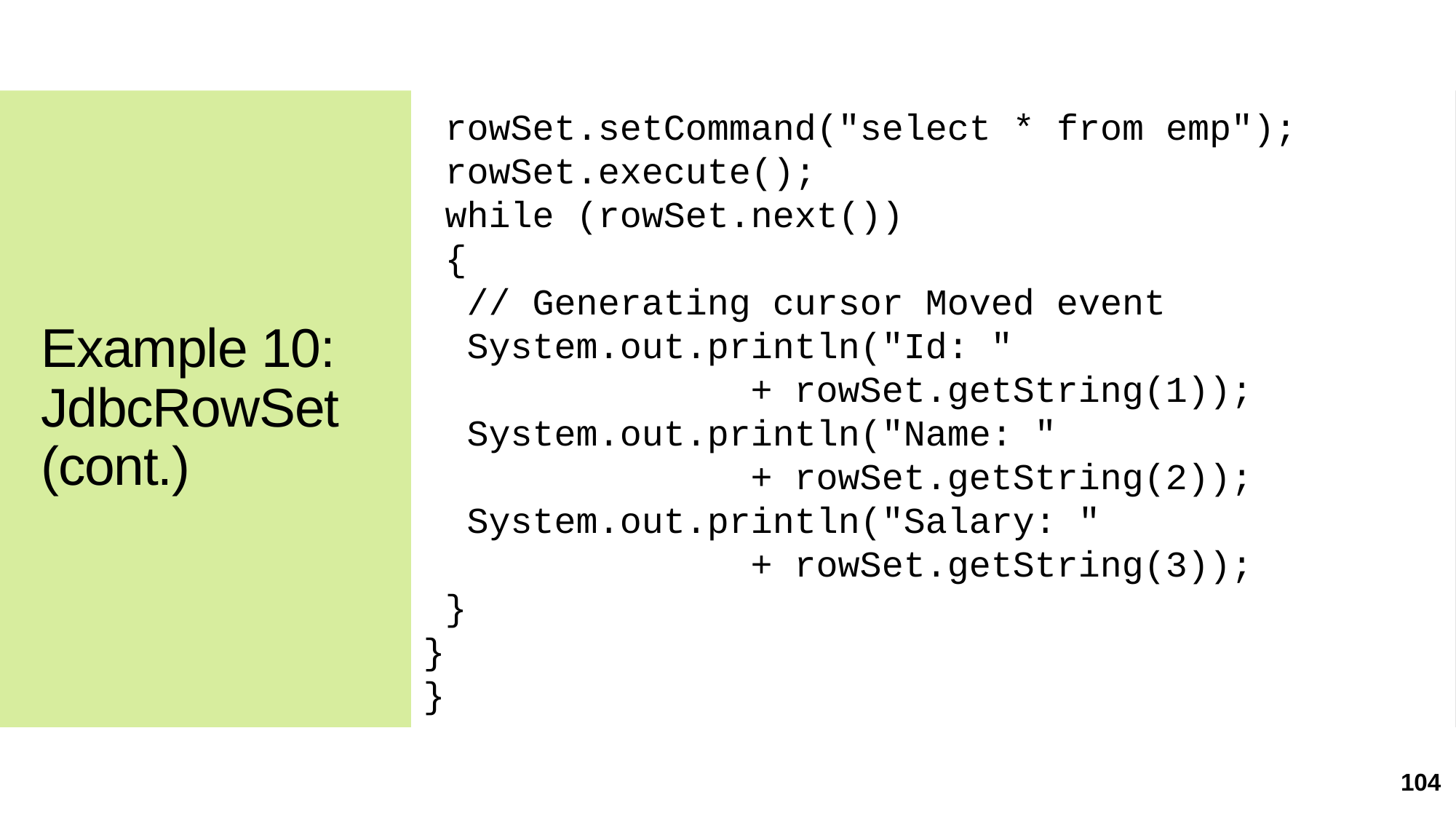

rowSet.setCommand("select * from emp");
 rowSet.execute();
 while (rowSet.next())
 {
  // Generating cursor Moved event
  System.out.println("Id: "
			+ rowSet.getString(1));
  System.out.println("Name: "
			+ rowSet.getString(2));
  System.out.println("Salary: "
			+ rowSet.getString(3));
 }
}
}
# Example 10: JdbcRowSet (cont.)
104